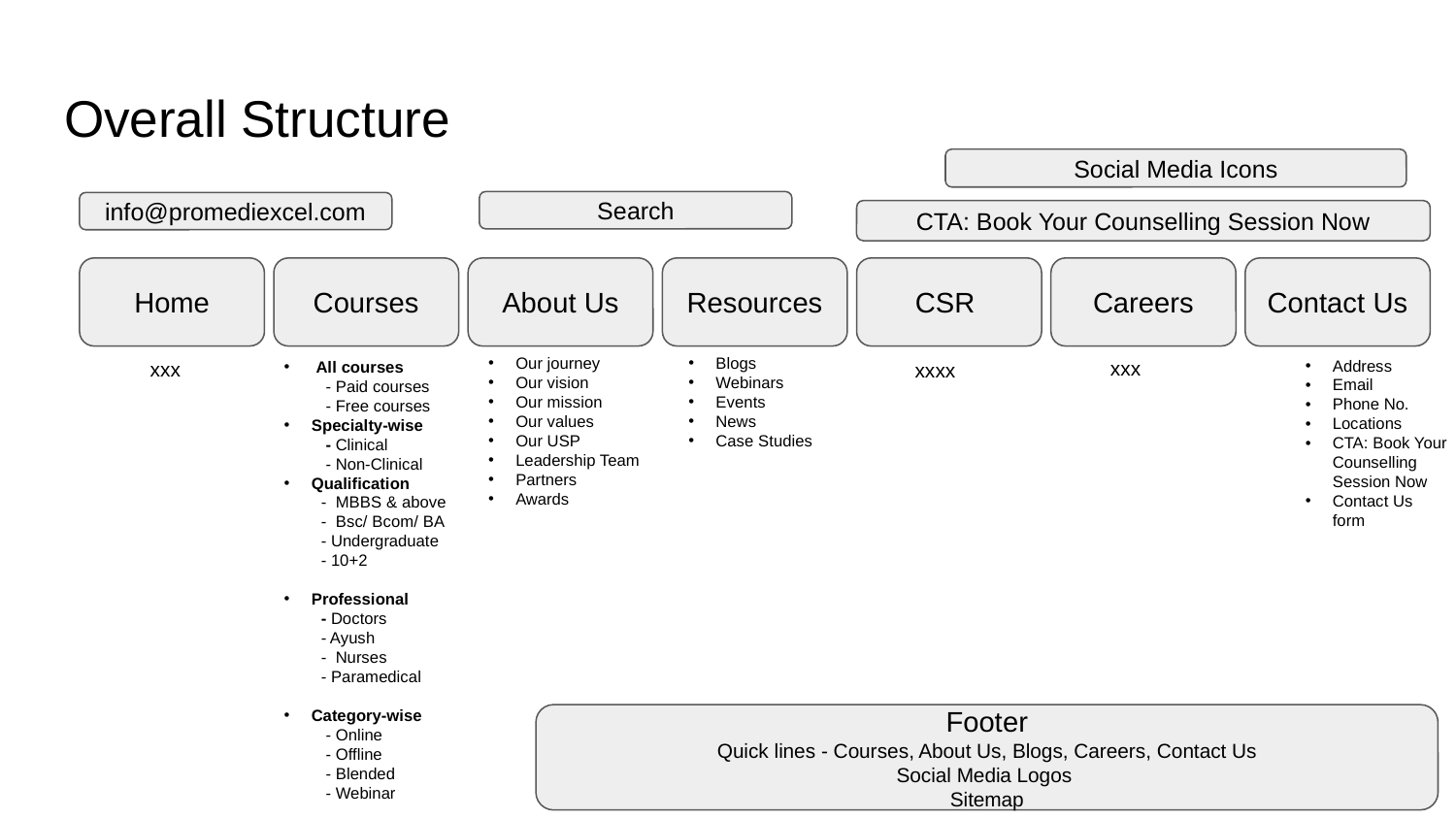

# Overall Structure
Social Media Icons
Search
info@promediexcel.com
CTA: Book Your Counselling Session Now
Home
Courses

About Us

Resources
CSR
Careers
Contact Us
Blogs
Webinars
Events
News
Case Studies
Our journey
Our vision
Our mission
Our values
Our USP
Leadership Team
Partners
Awards

xxx
Address
Email
Phone No.
Locations
CTA: Book Your Counselling Session Now
Contact Us form
 All courses
         - Paid courses
         - Free courses
Specialty-wise
         - Clinical
         - Non-Clinical
Qualification
        -  MBBS & above
        -  Bsc/ Bcom/ BA
        - Undergraduate
        - 10+2
Professional
        - Doctors
        - Ayush
        -  Nurses
        - Paramedical

Category-wise
         - Online
         - Offline
         - Blended
         - Webinar

xxx
xxxx
Footer
Quick lines - Courses, About Us, Blogs, Careers, Contact Us
Social Media Logos
Sitemap